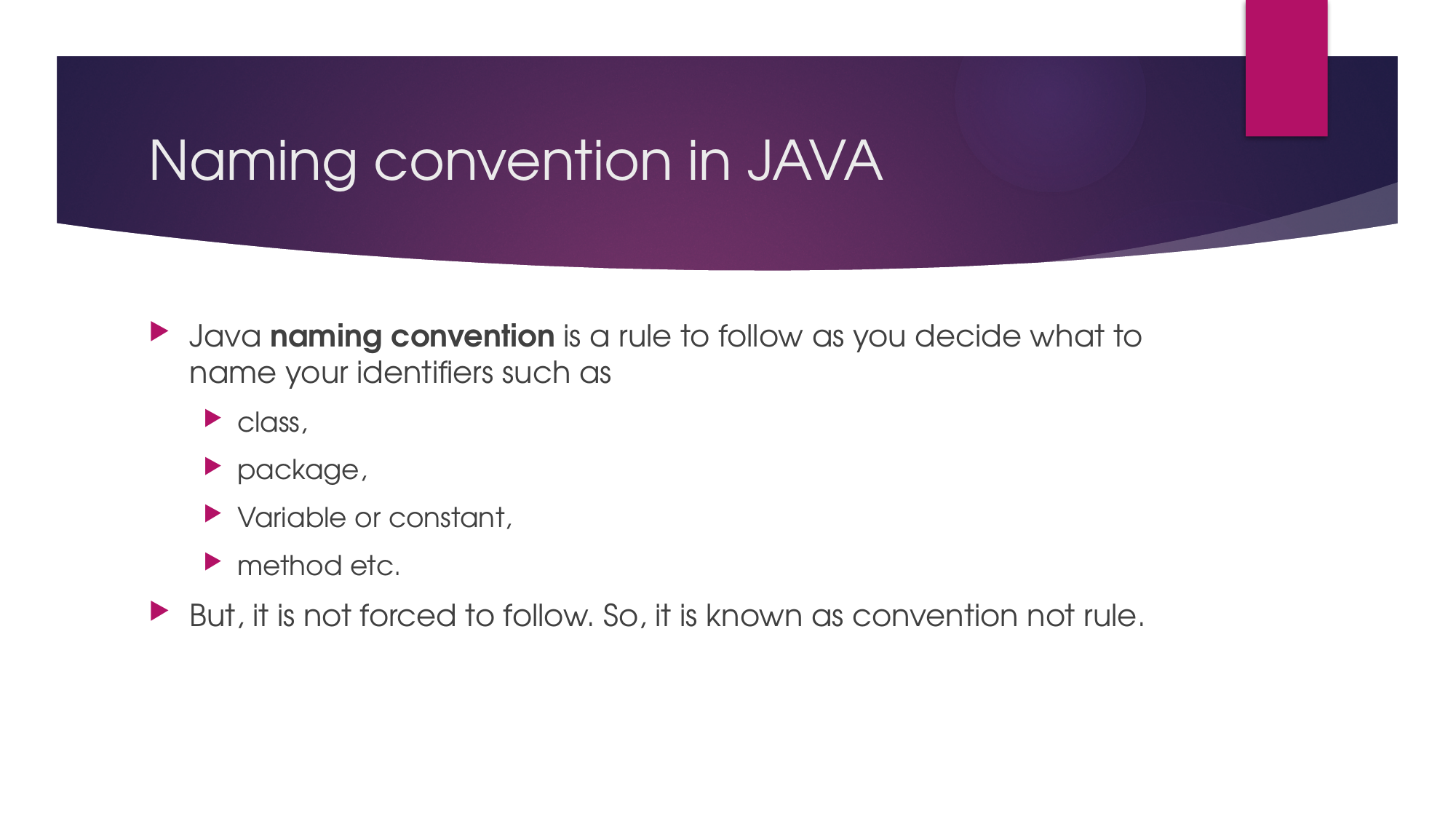

# Naming convention in JAVA
Java naming convention is a rule to follow as you decide what to name your identifiers such as
class,
package,
Variable or constant,
method etc.
But, it is not forced to follow. So, it is known as convention not rule.